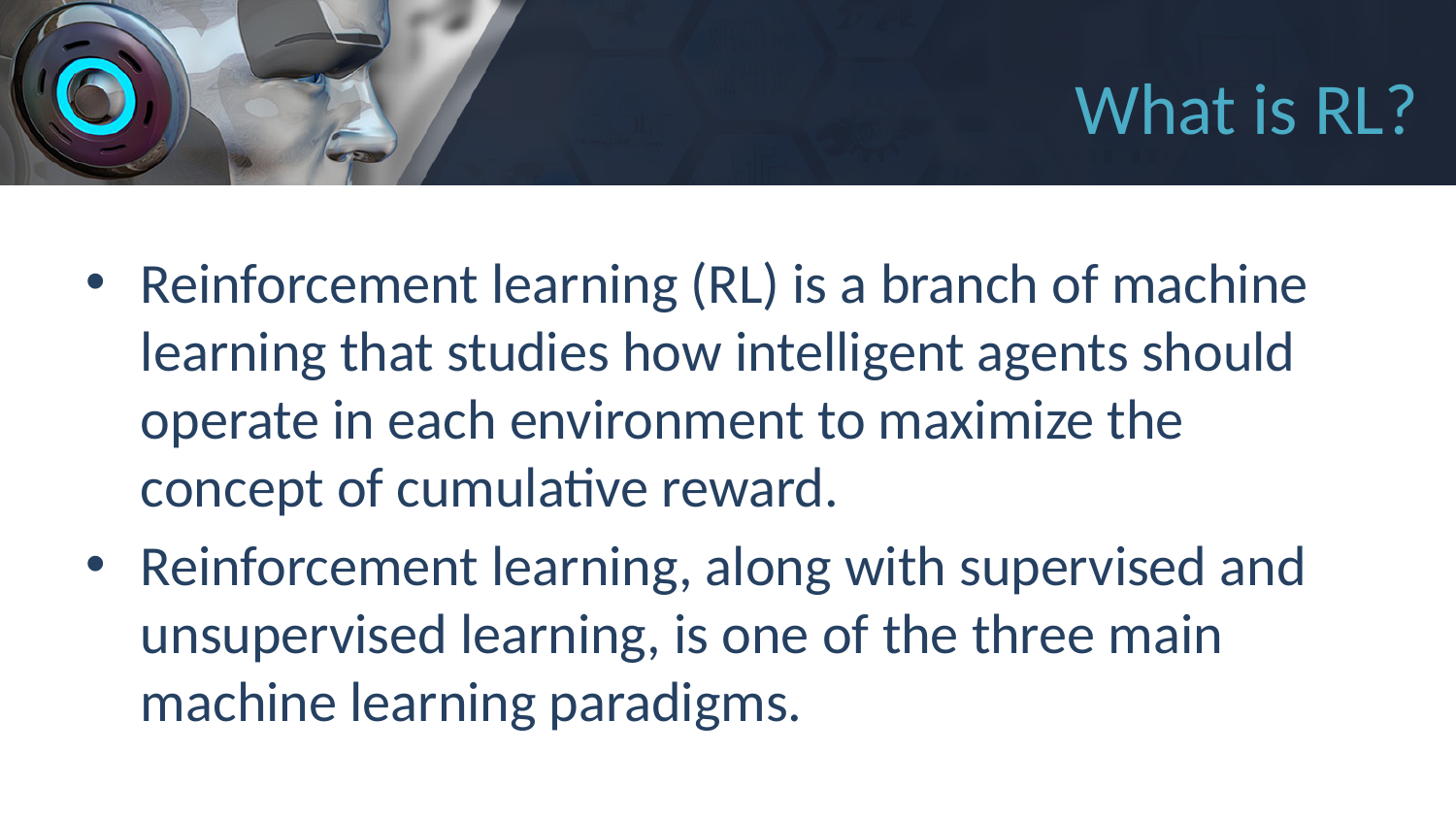

# What is RL?
Reinforcement learning (RL) is a branch of machine learning that studies how intelligent agents should operate in each environment to maximize the concept of cumulative reward.
Reinforcement learning, along with supervised and unsupervised learning, is one of the three main machine learning paradigms.